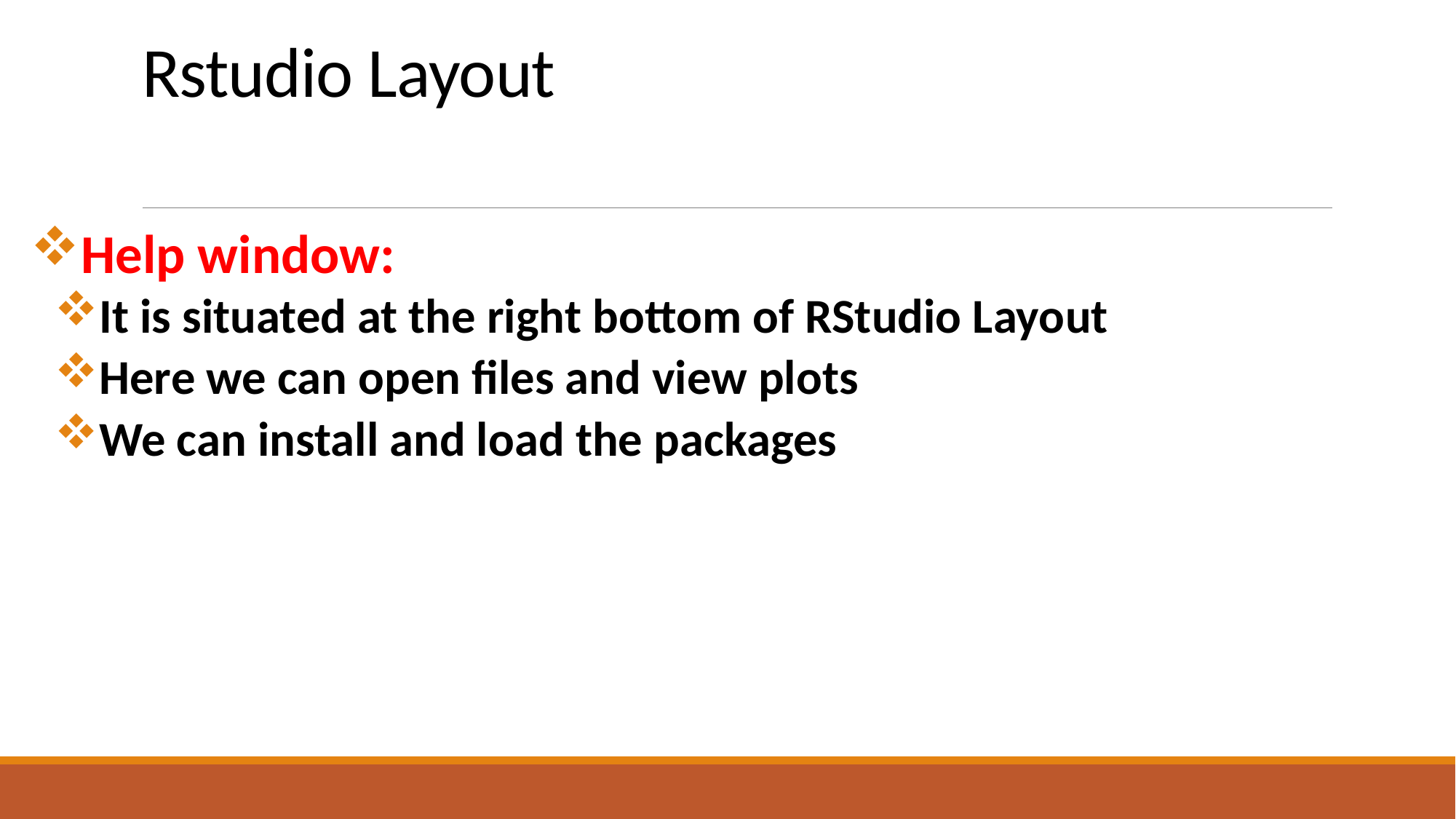

# Rstudio Layout
Help window:
It is situated at the right bottom of RStudio Layout
Here we can open files and view plots
We can install and load the packages